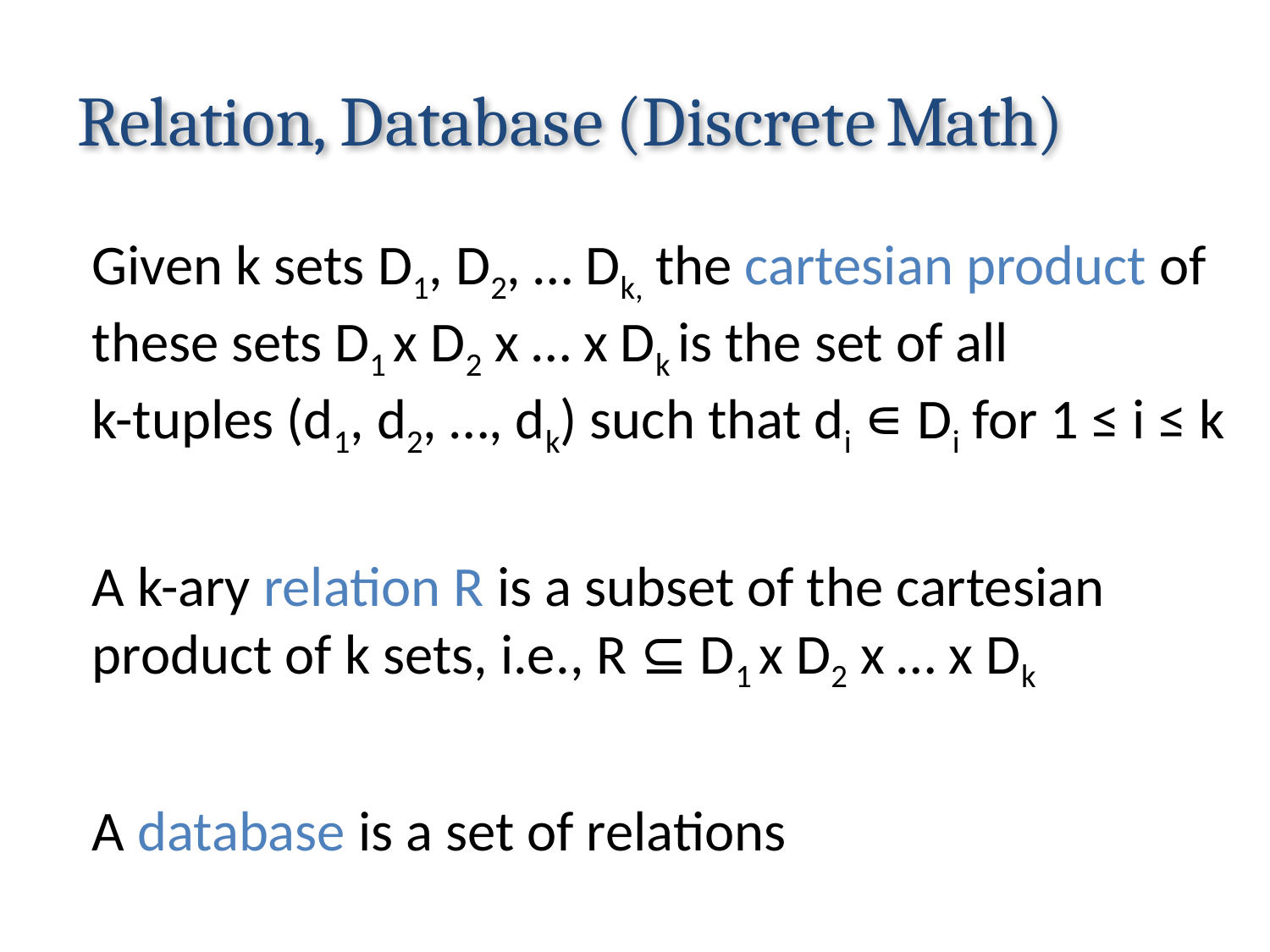

# Relation, Database (Discrete Math)
Given k sets D1, D2, … Dk, the cartesian product of these sets D1 x D2 x … x Dk is the set of all
k-tuples (d1, d2, …, dk) such that di ∊ Di for 1 ≤ i ≤ k

A k-ary relation R is a subset of the cartesian product of k sets, i.e., R ⊆ D1 x D2 x … x Dk

A database is a set of relations